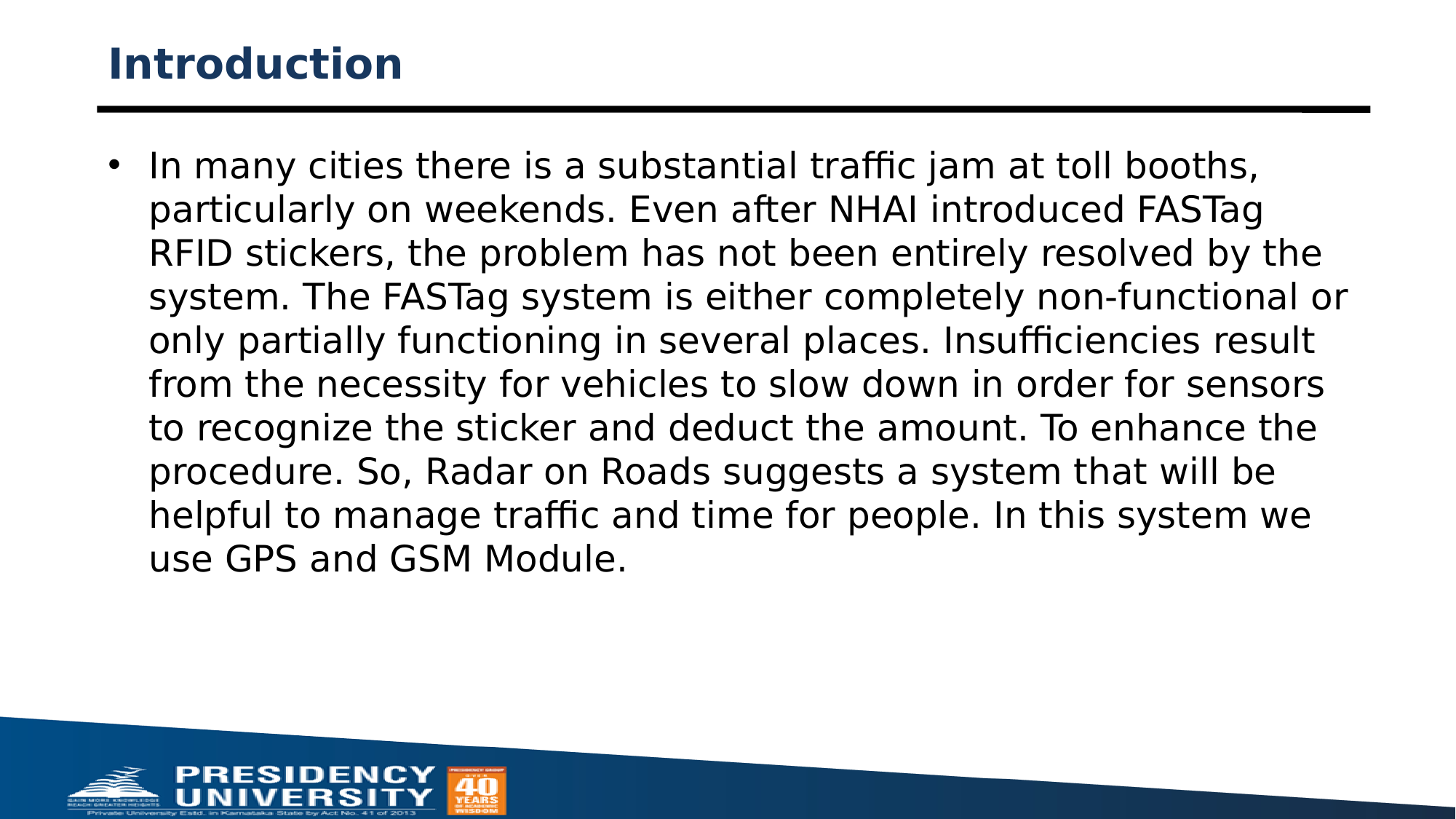

# Introduction
In many cities there is a substantial traffic jam at toll booths, particularly on weekends. Even after NHAI introduced FASTag RFID stickers, the problem has not been entirely resolved by the system. The FASTag system is either completely non-functional or only partially functioning in several places. Insufficiencies result from the necessity for vehicles to slow down in order for sensors to recognize the sticker and deduct the amount. To enhance the procedure. So, Radar on Roads suggests a system that will be helpful to manage traffic and time for people. In this system we use GPS and GSM Module.